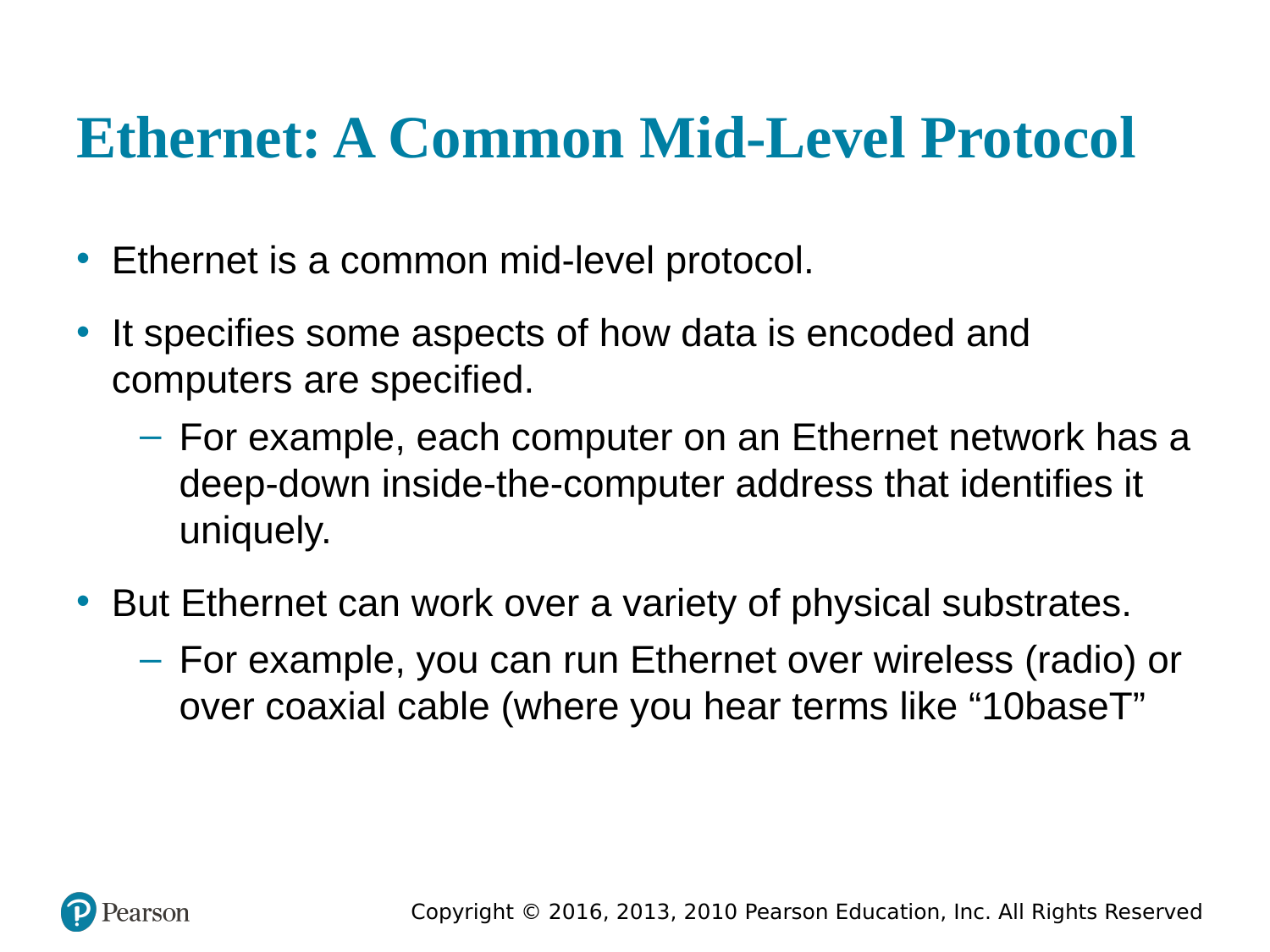

# Ethernet: A Common Mid-Level Protocol
Ethernet is a common mid-level protocol.
It specifies some aspects of how data is encoded and computers are specified.
For example, each computer on an Ethernet network has a deep-down inside-the-computer address that identifies it uniquely.
But Ethernet can work over a variety of physical substrates.
For example, you can run Ethernet over wireless (radio) or over coaxial cable (where you hear terms like “10baseT”